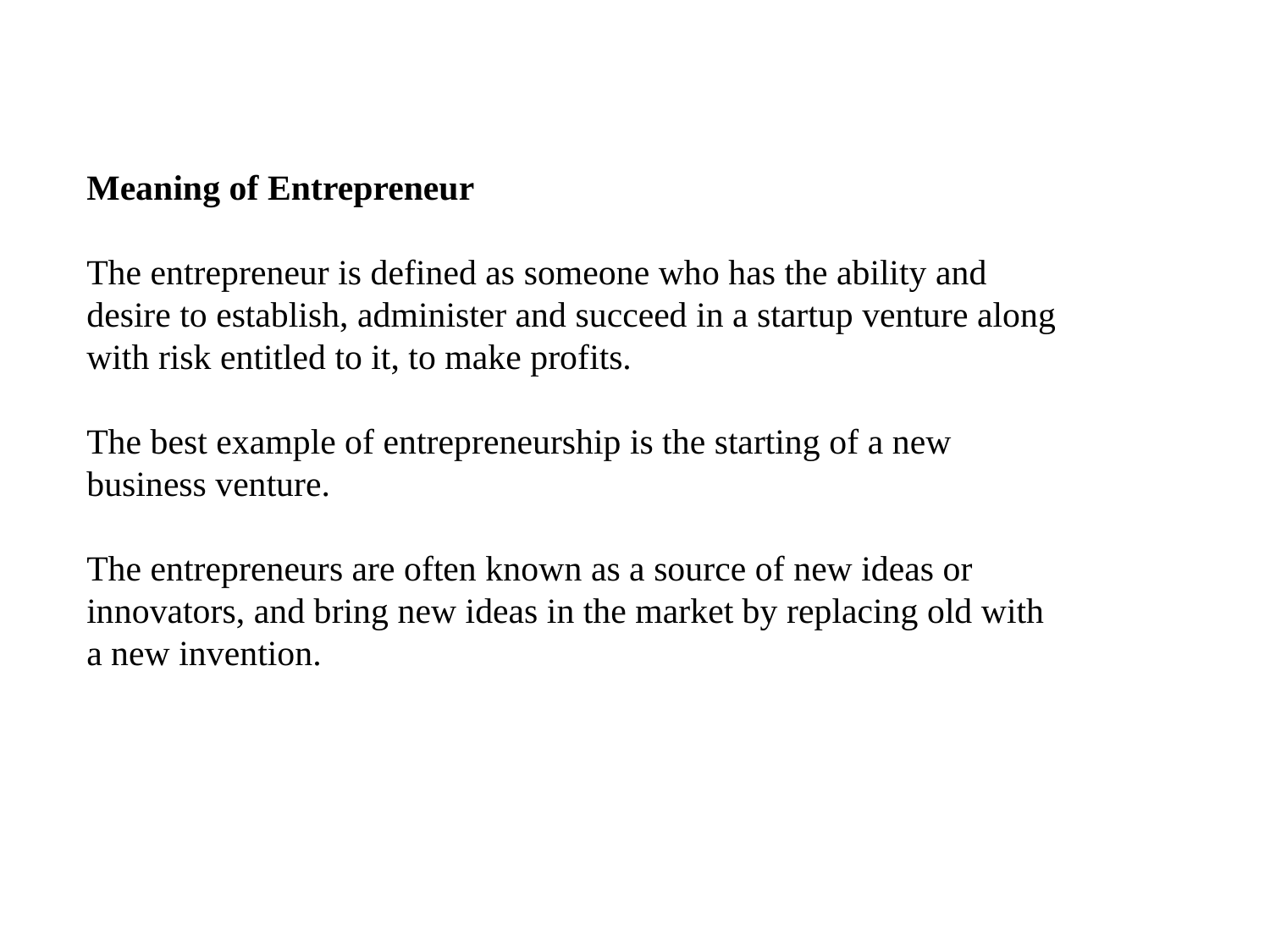

Meaning of Entrepreneur

The entrepreneur is defined as someone who has the ability and desire to establish, administer and succeed in a startup venture along with risk entitled to it, to make profits.

The best example of entrepreneurship is the starting of a new business venture.

The entrepreneurs are often known as a source of new ideas or innovators, and bring new ideas in the market by replacing old with a new invention.